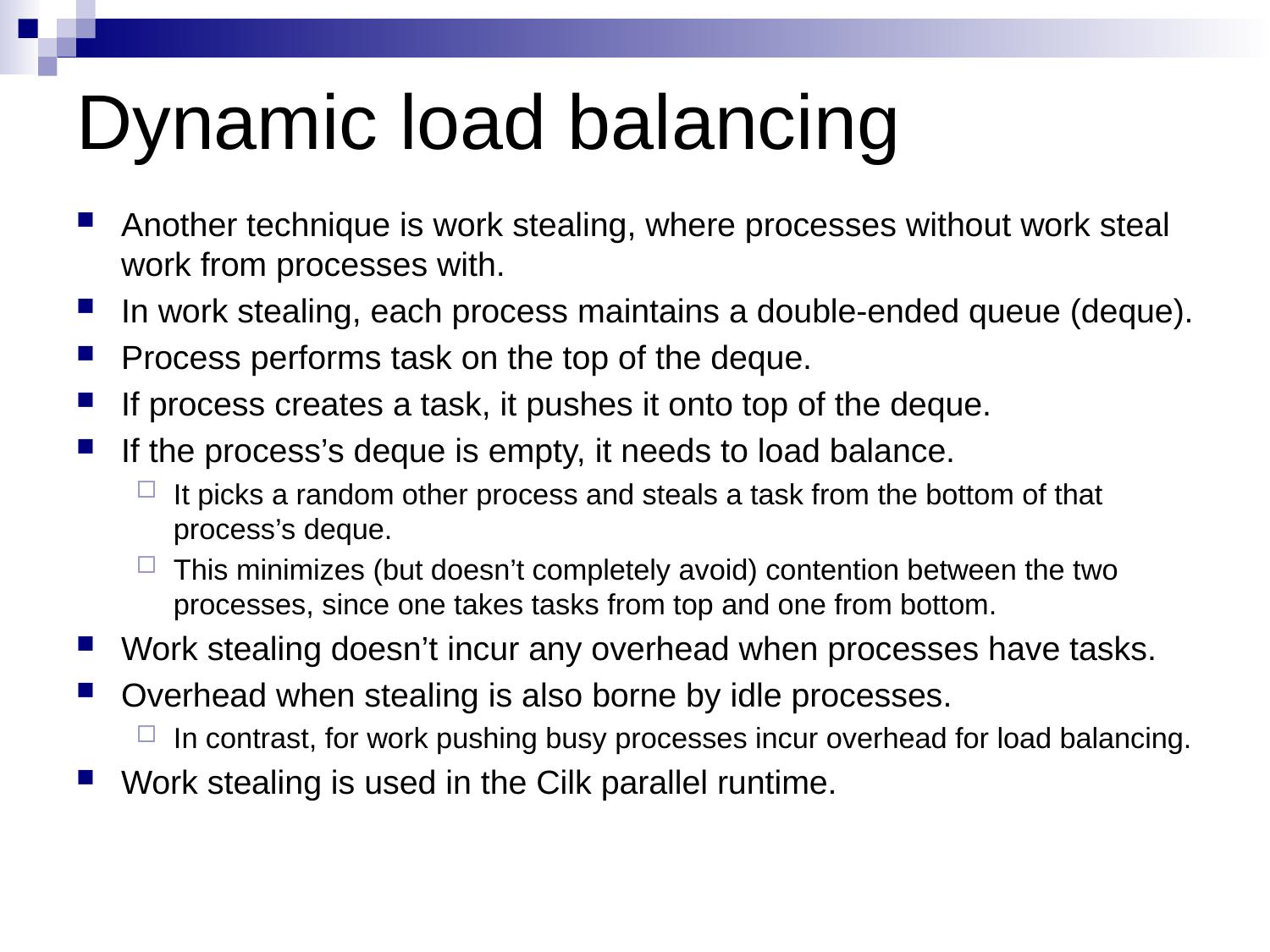

# Dynamic load balancing
Another technique is work stealing, where processes without work steal work from processes with.
In work stealing, each process maintains a double-ended queue (deque).
Process performs task on the top of the deque.
If process creates a task, it pushes it onto top of the deque.
If the process’s deque is empty, it needs to load balance.
It picks a random other process and steals a task from the bottom of that process’s deque.
This minimizes (but doesn’t completely avoid) contention between the two processes, since one takes tasks from top and one from bottom.
Work stealing doesn’t incur any overhead when processes have tasks.
Overhead when stealing is also borne by idle processes.
In contrast, for work pushing busy processes incur overhead for load balancing.
Work stealing is used in the Cilk parallel runtime.